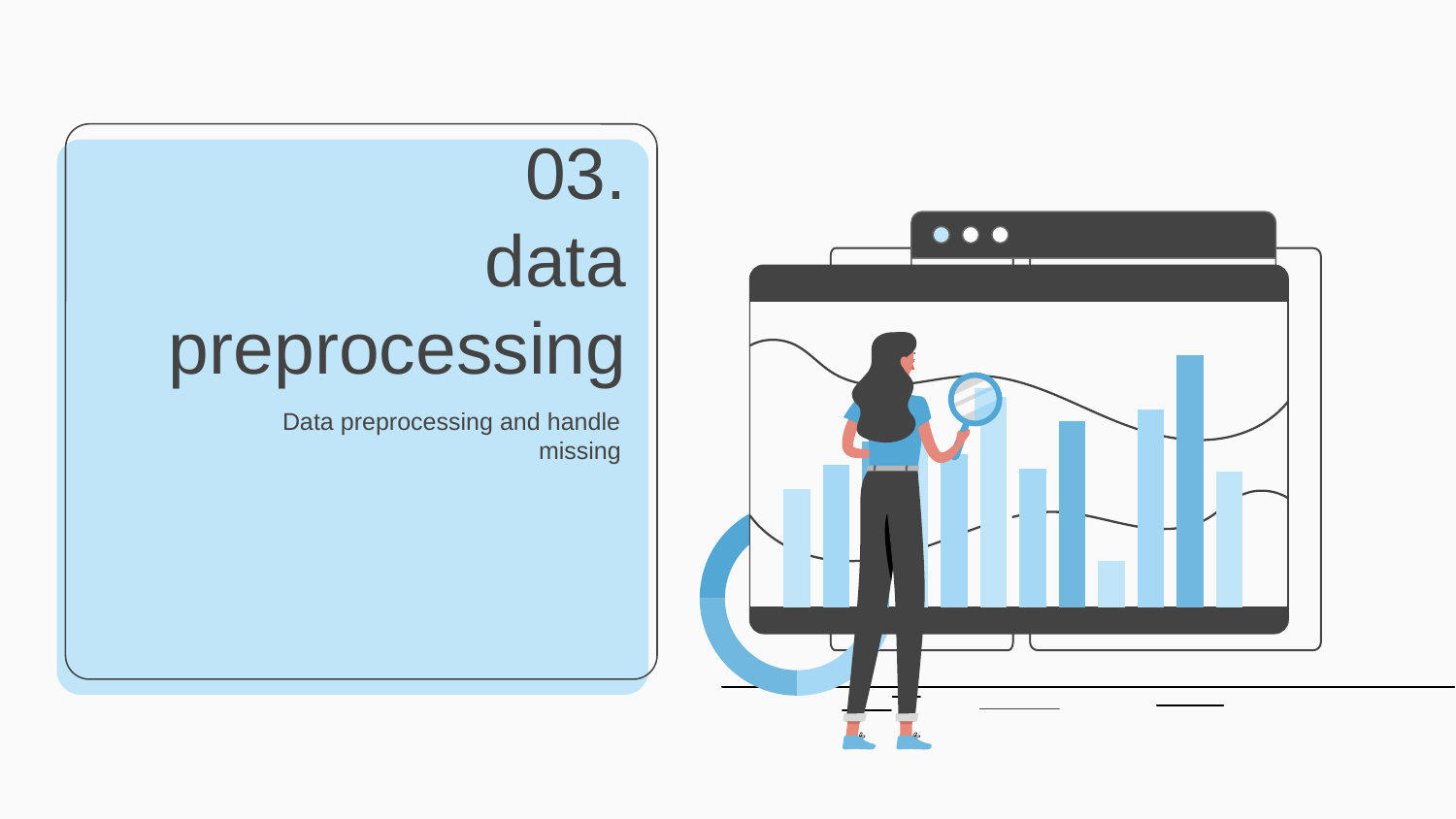

# 03. data preprocessing

Data preprocessing and handle missing